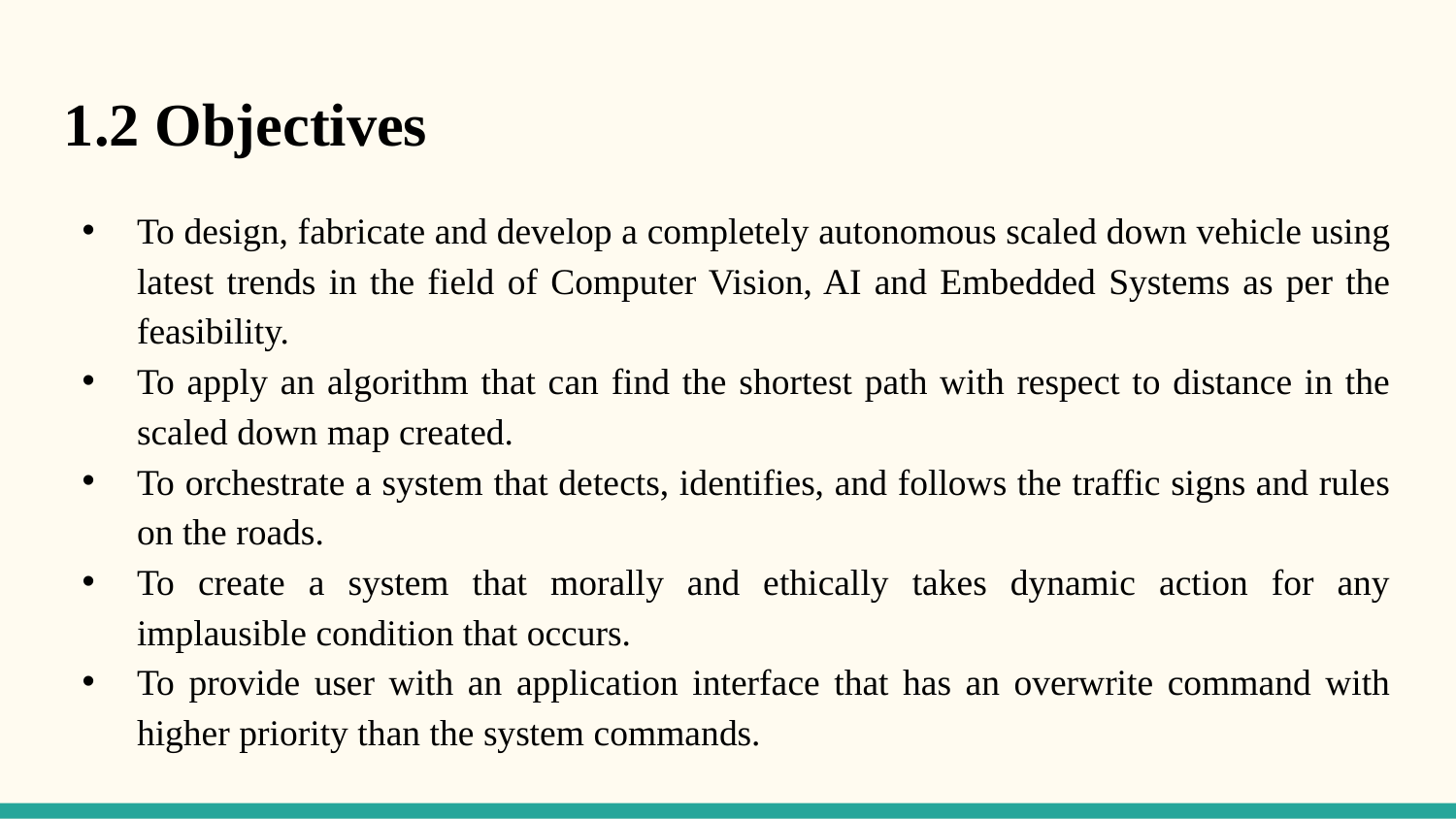

1.2 Objectives
To design, fabricate and develop a completely autonomous scaled down vehicle using latest trends in the field of Computer Vision, AI and Embedded Systems as per the feasibility.
To apply an algorithm that can find the shortest path with respect to distance in the scaled down map created.
To orchestrate a system that detects, identifies, and follows the traffic signs and rules on the roads.
To create a system that morally and ethically takes dynamic action for any implausible condition that occurs.
To provide user with an application interface that has an overwrite command with higher priority than the system commands.